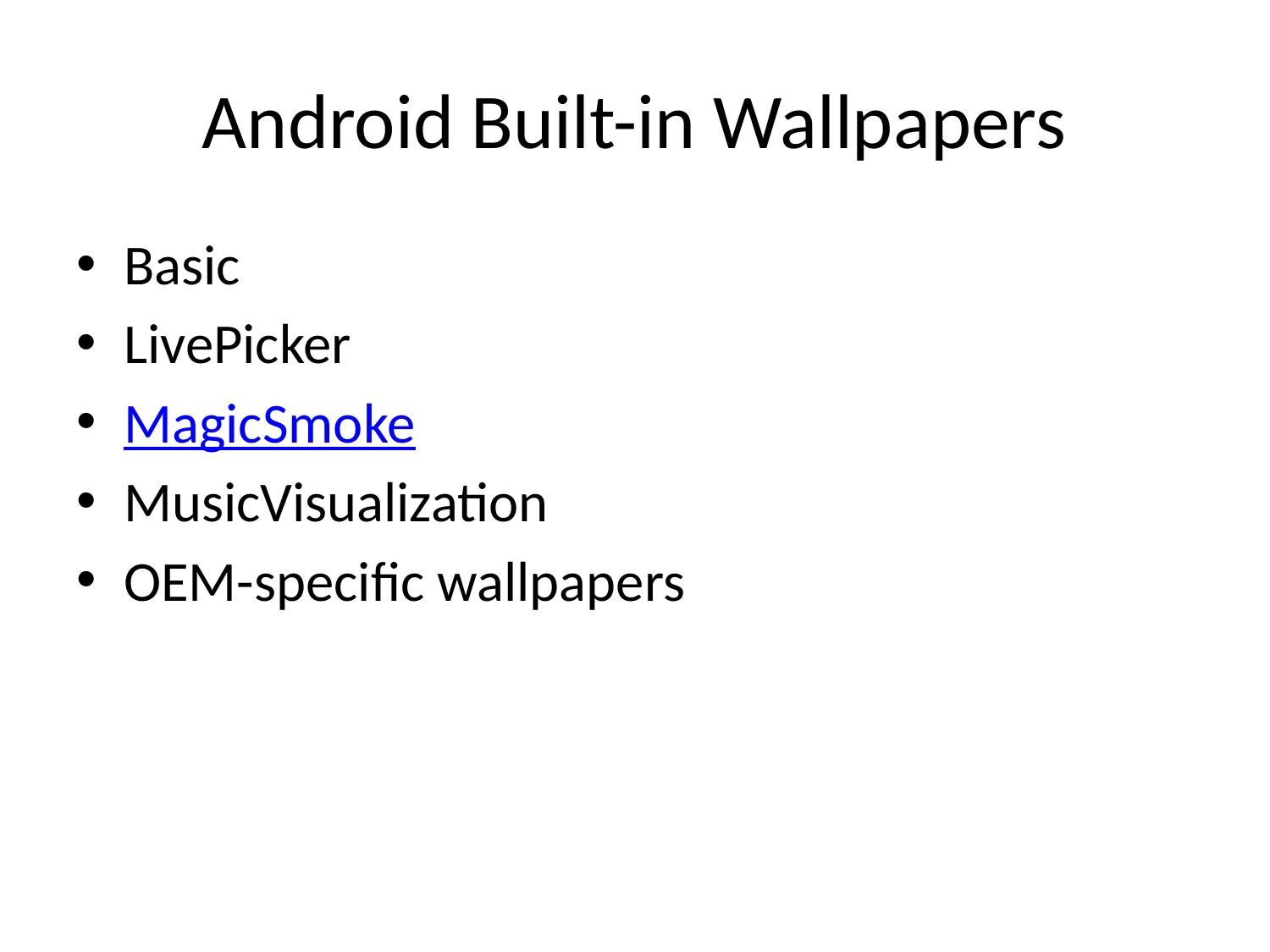

# Android Built-in Wallpapers
Basic
LivePicker
MagicSmoke
MusicVisualization
OEM-specific wallpapers